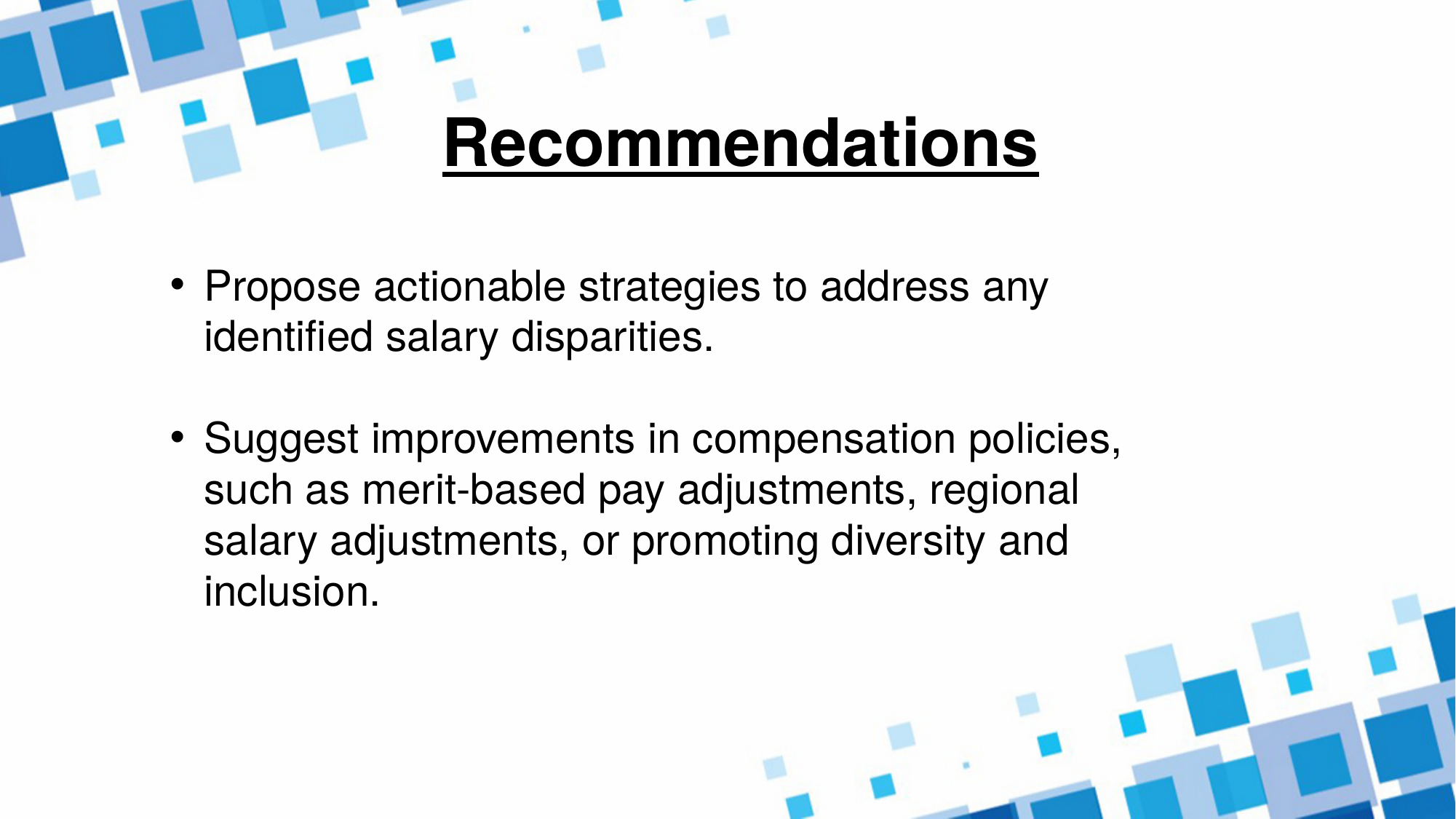

# Recommendations

Propose actionable strategies to address any identified salary disparities.

Suggest improvements in compensation policies, such as merit-based pay adjustments, regional salary adjustments, or promoting diversity and inclusion.